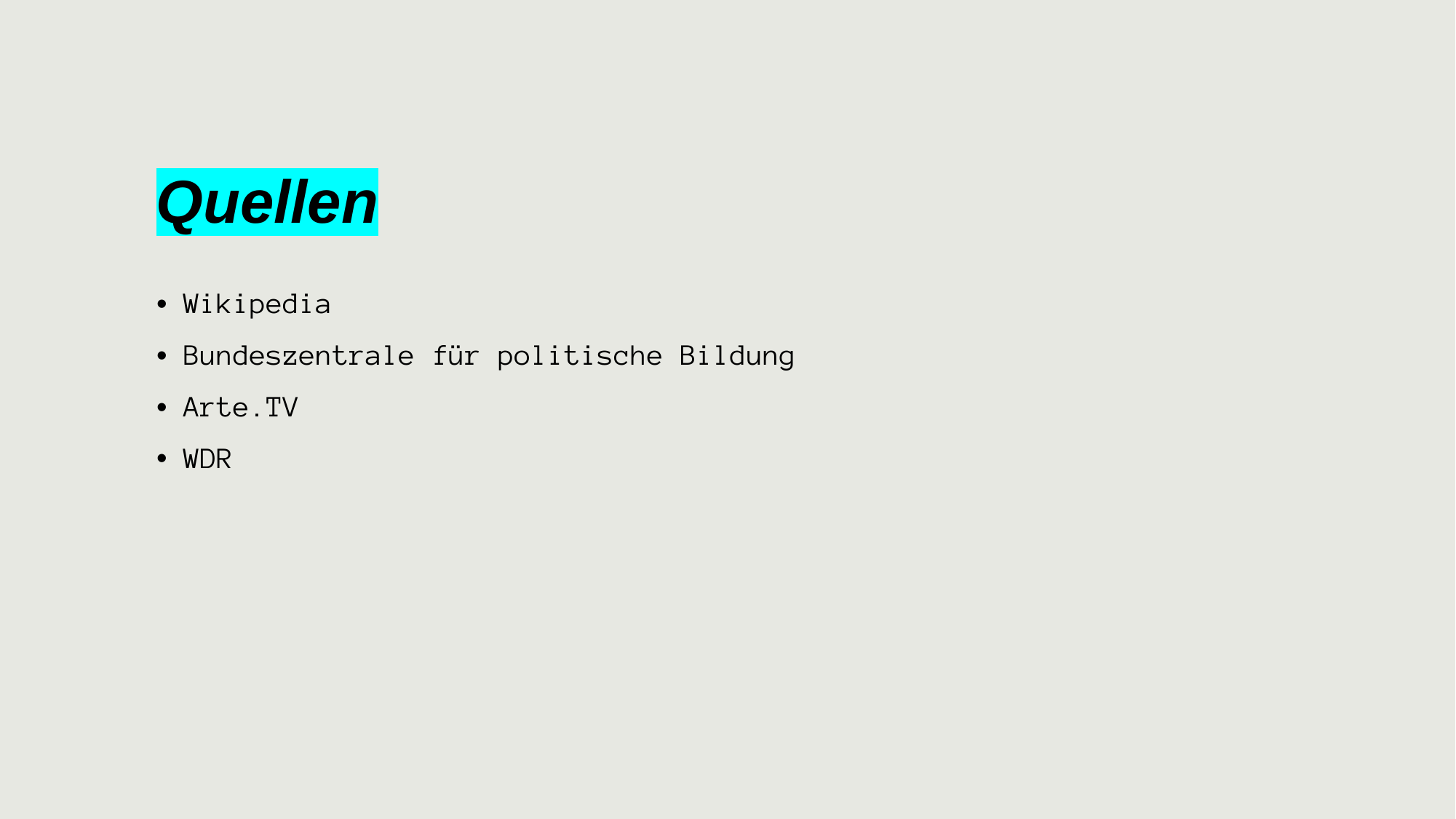

Quellen
Wikipedia
Bundeszentrale für politische Bildung
Arte.TV
WDR

Danke fürs Zuhören
github.com/APHs-Archive/Lernmaterial